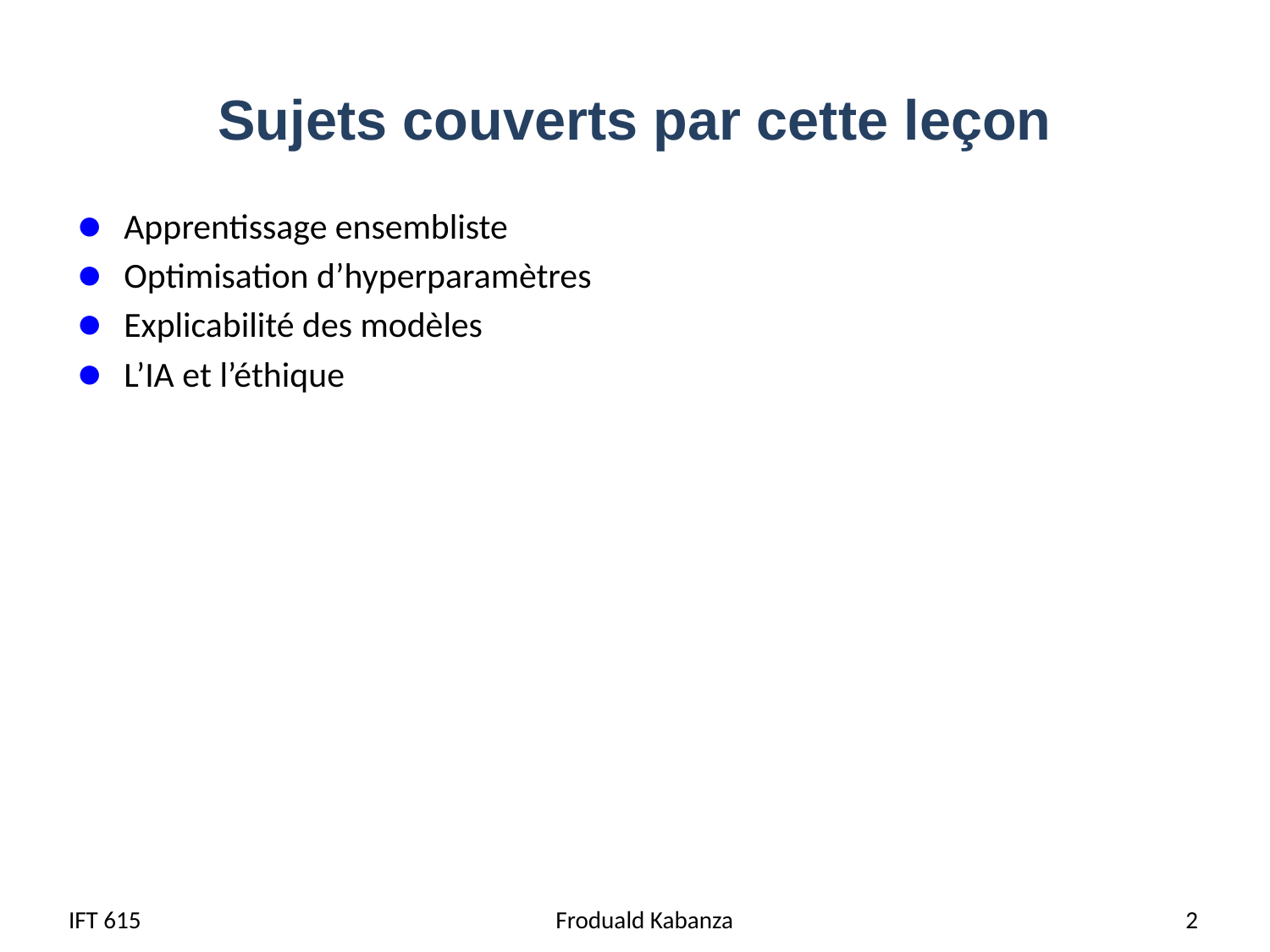

# Sujets couverts par cette leçon
Apprentissage ensembliste
Optimisation d’hyperparamètres
Explicabilité des modèles
L’IA et l’éthique

IFT 615
 Froduald Kabanza
2